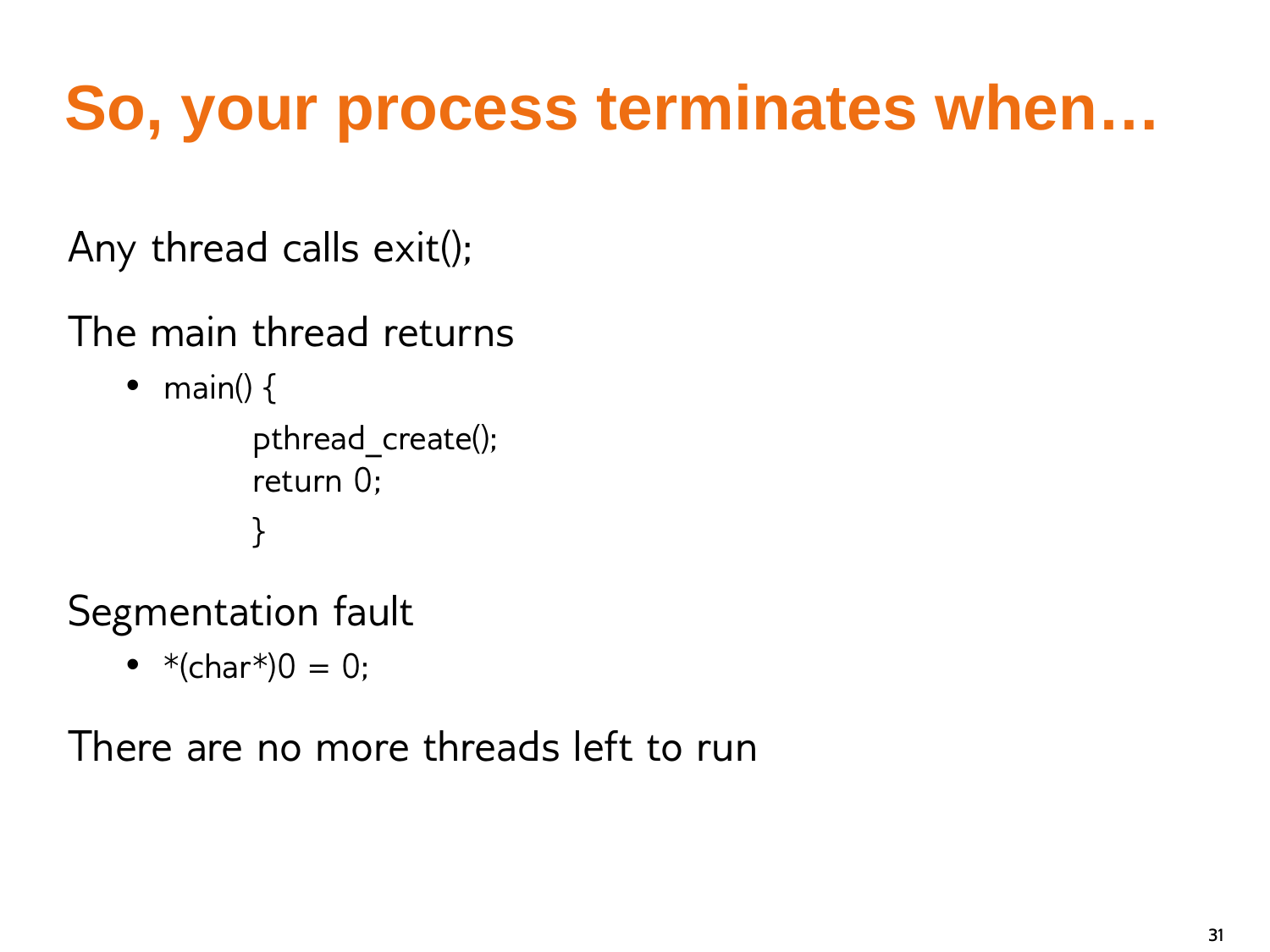

# So, your process terminates when…
Any thread calls exit();
The main thread returns
main() {
	pthread_create();
	return 0;
	}
Segmentation fault
*(char*)0 = 0;
There are no more threads left to run